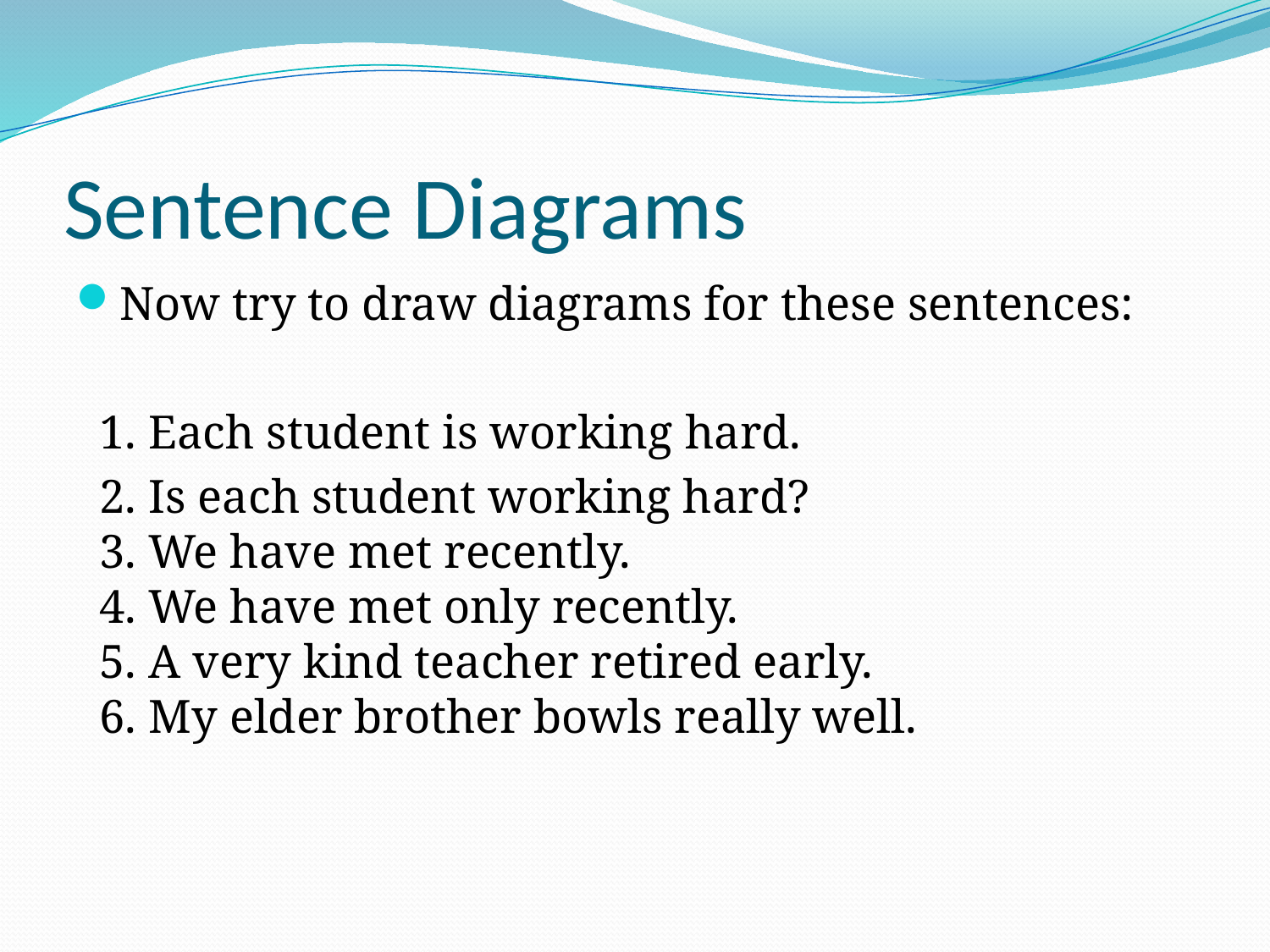

# Sentence Diagrams
Now try to draw diagrams for these sentences:

  1. Each student is working hard.
  2. Is each student working hard?
  3. We have met recently.
  4. We have met only recently.
  5. A very kind teacher retired early.
  6. My elder brother bowls really well.